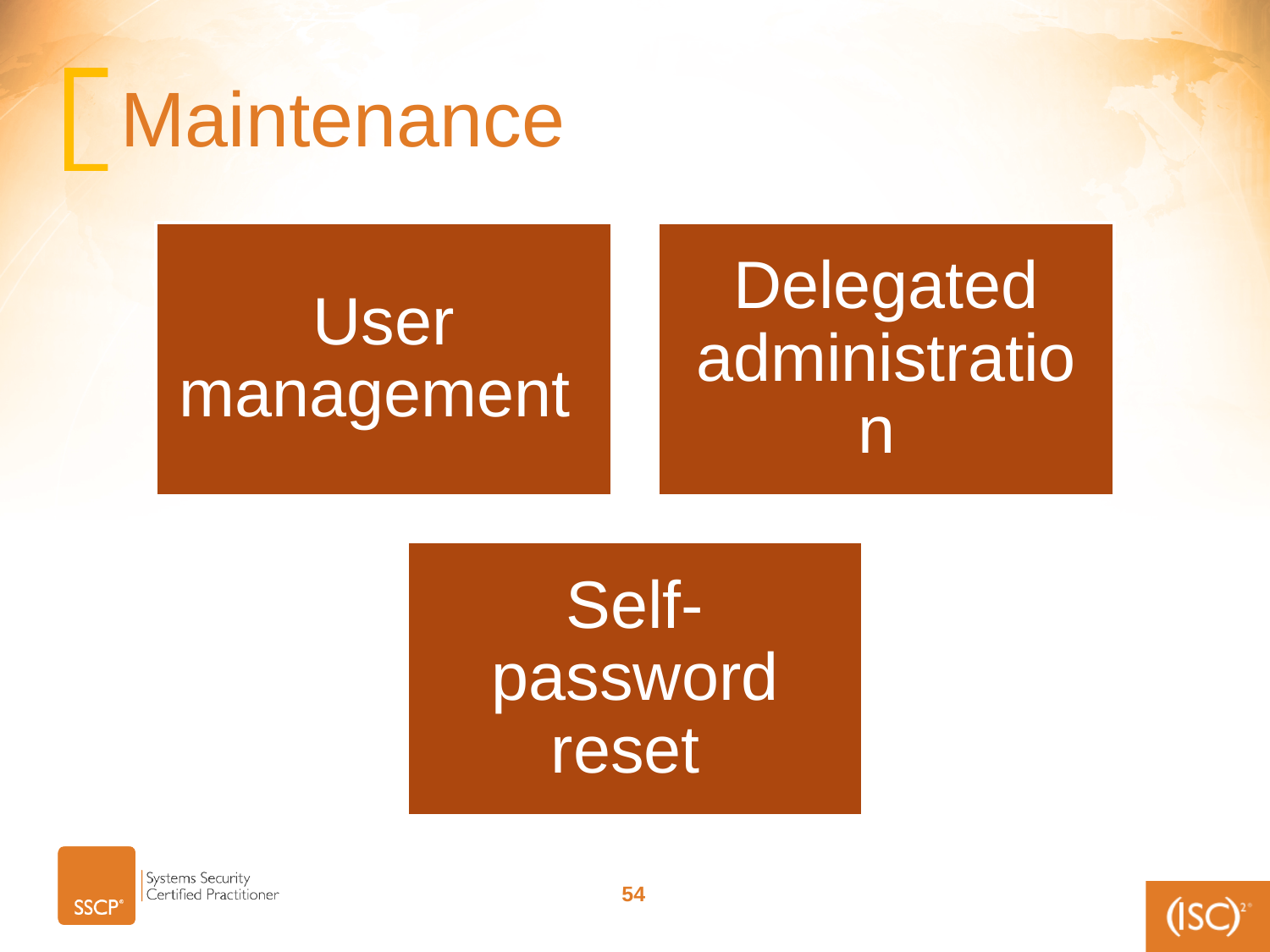

# Maintenance
User management
Delegated administration
Self-password reset